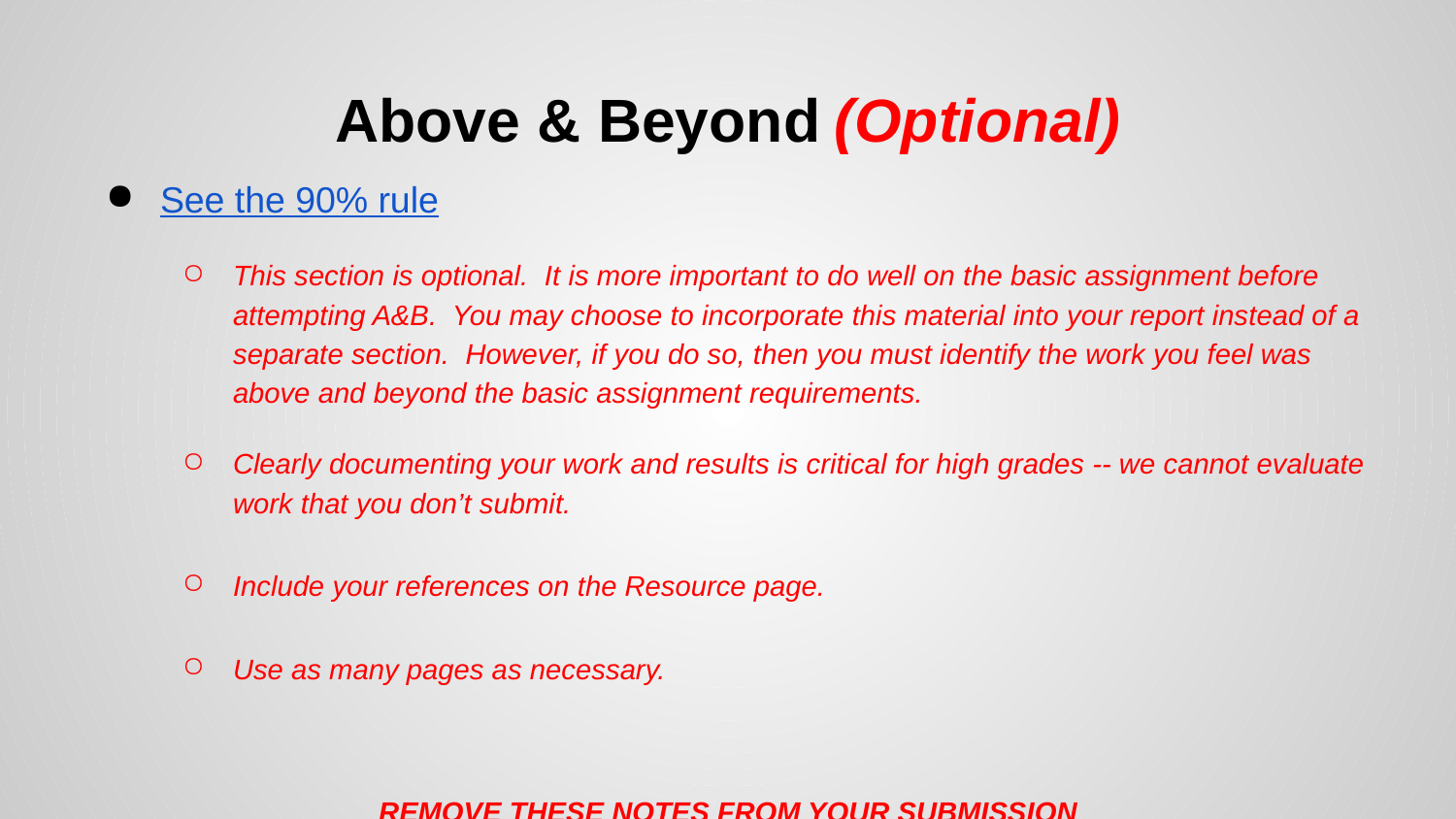

# Above & Beyond (Optional)
See the 90% rule
This section is optional.  It is more important to do well on the basic assignment before attempting A&B.  You may choose to incorporate this material into your report instead of a separate section.  However, if you do so, then you must identify the work you feel was above and beyond the basic assignment requirements.
Clearly documenting your work and results is critical for high grades -- we cannot evaluate work that you don’t submit.
Include your references on the Resource page.
Use as many pages as necessary.

REMOVE THESE NOTES FROM YOUR SUBMISSION